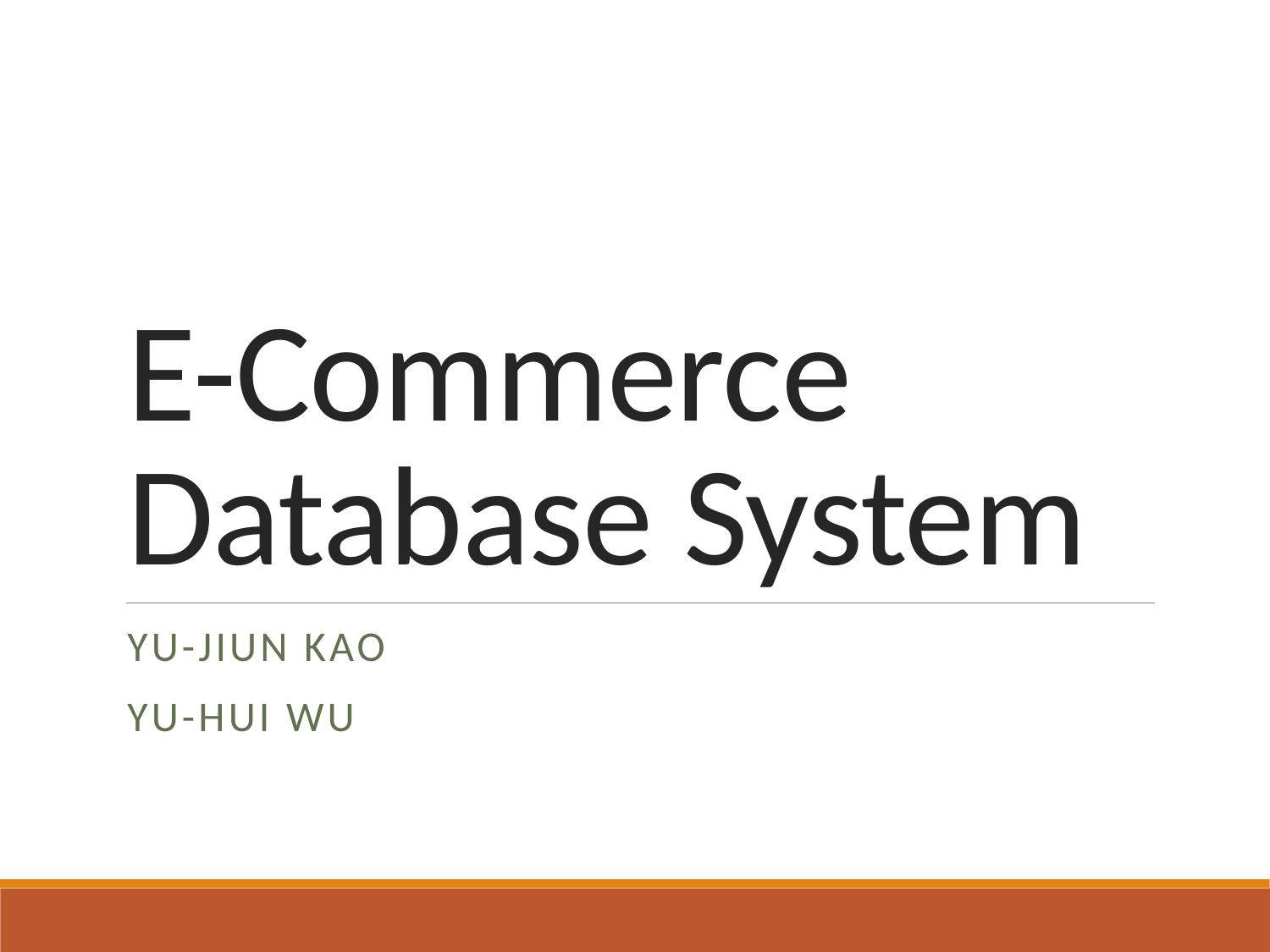

# E-Commerce Database System
Yu-Jiun Kao
Yu-Hui Wu